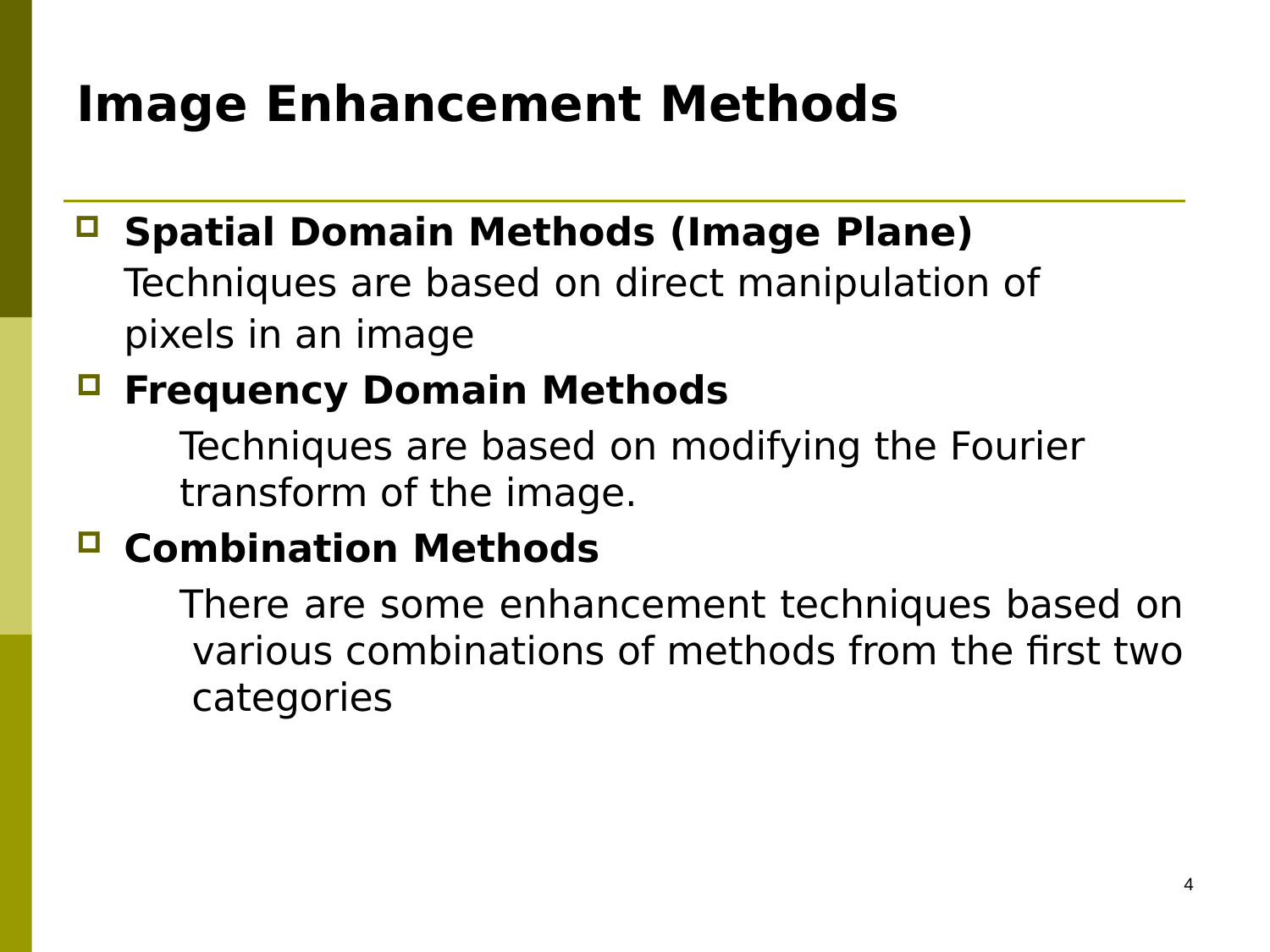

# Image Enhancement Methods
Spatial Domain Methods (Image Plane)  Techniques are based on direct manipulation of  pixels in an image
Frequency Domain Methods
Techniques are based on modifying the Fourier
transform of the image.
Combination Methods
There are some enhancement techniques based on  various combinations of methods from the first two  categories
4